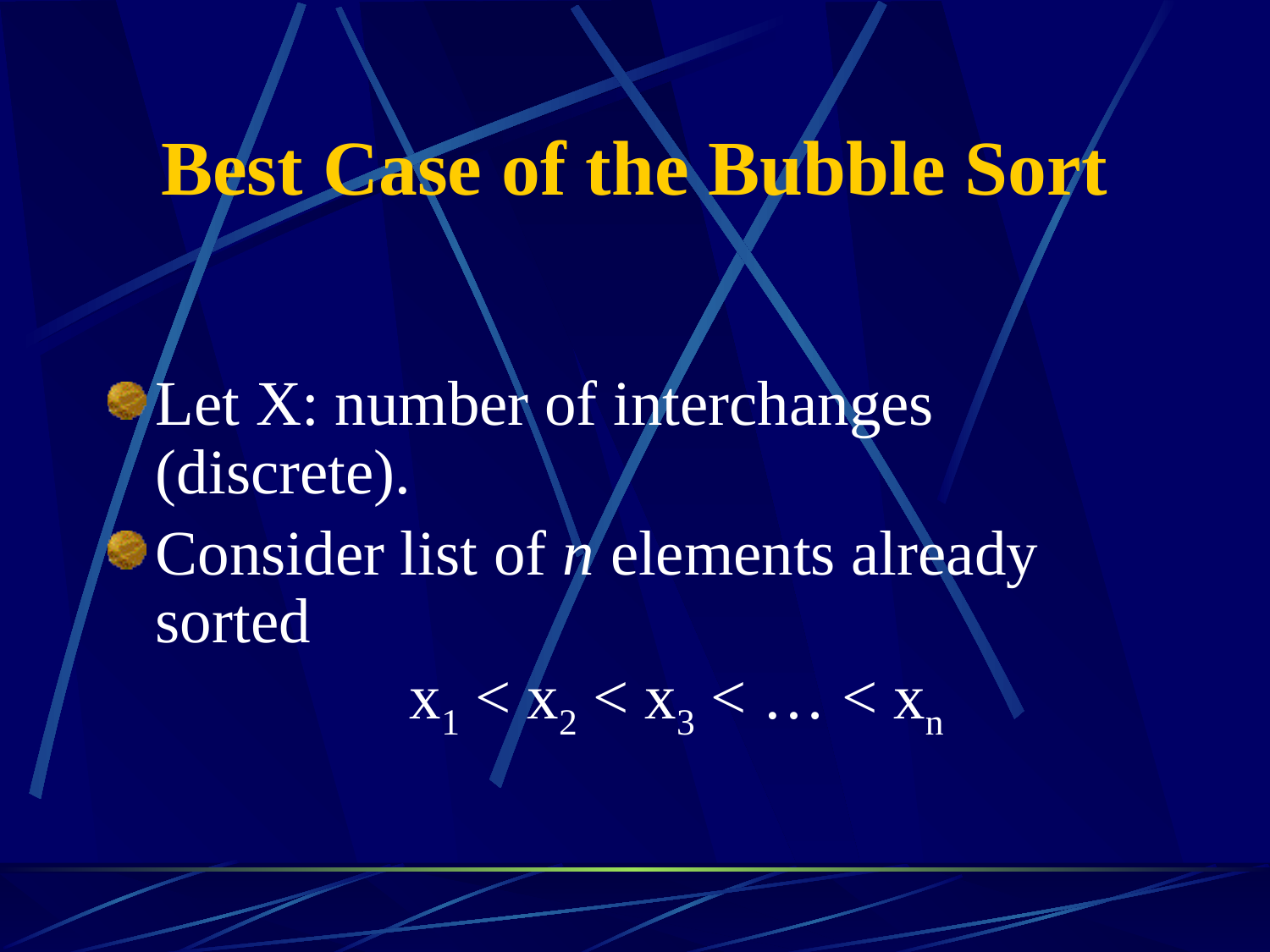

# Best Case of the Bubble Sort

Let X: number of interchanges (discrete).
Consider list of n elements already sorted
		x1 < x2 < x3 < … < xn